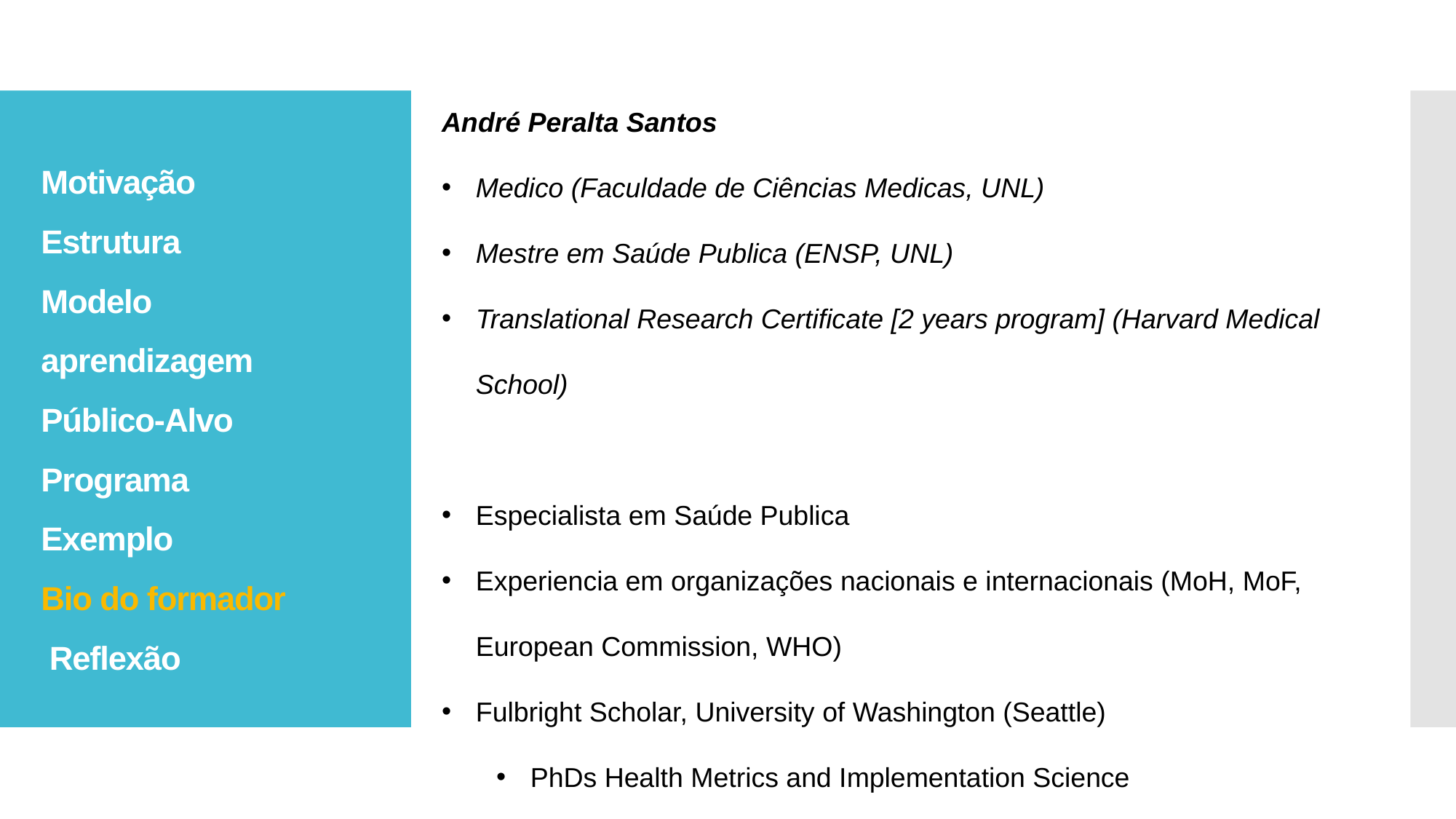

André Peralta Santos
Medico (Faculdade de Ciências Medicas, UNL)
Mestre em Saúde Publica (ENSP, UNL)
Translational Research Certificate [2 years program] (Harvard Medical School)

Especialista em Saúde Publica
Experiencia em organizações nacionais e internacionais (MoH, MoF, European Commission, WHO)
Fulbright Scholar, University of Washington (Seattle)
PhDs Health Metrics and Implementation Science
# Motivação Estrutura Modelo aprendizagem Público-Alvo Programa Exemplo Bio do formador Reflexão